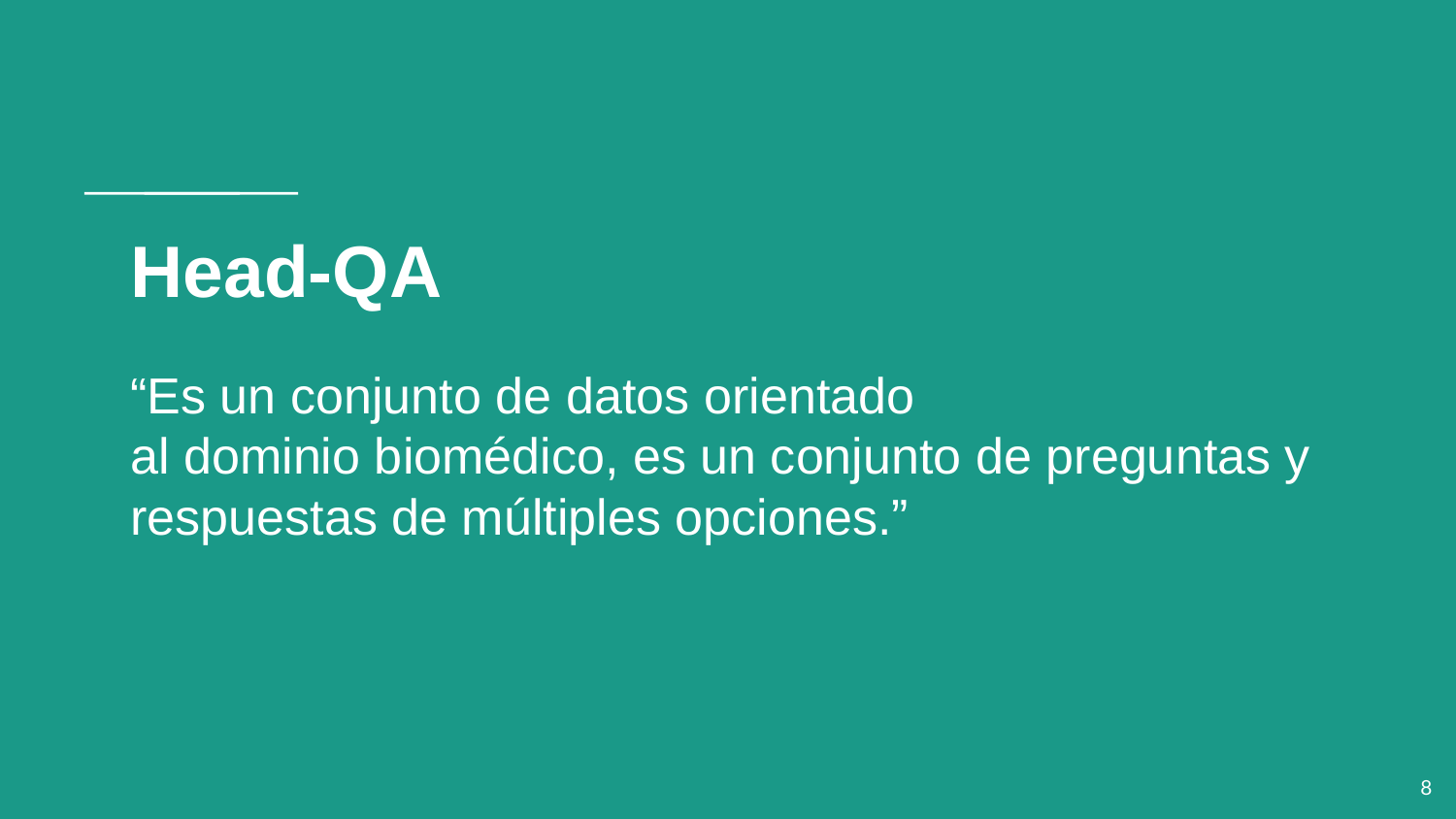

# Head-QA
“Es un conjunto de datos orientado
al dominio biomédico, es un conjunto de preguntas y respuestas de múltiples opciones.”

8